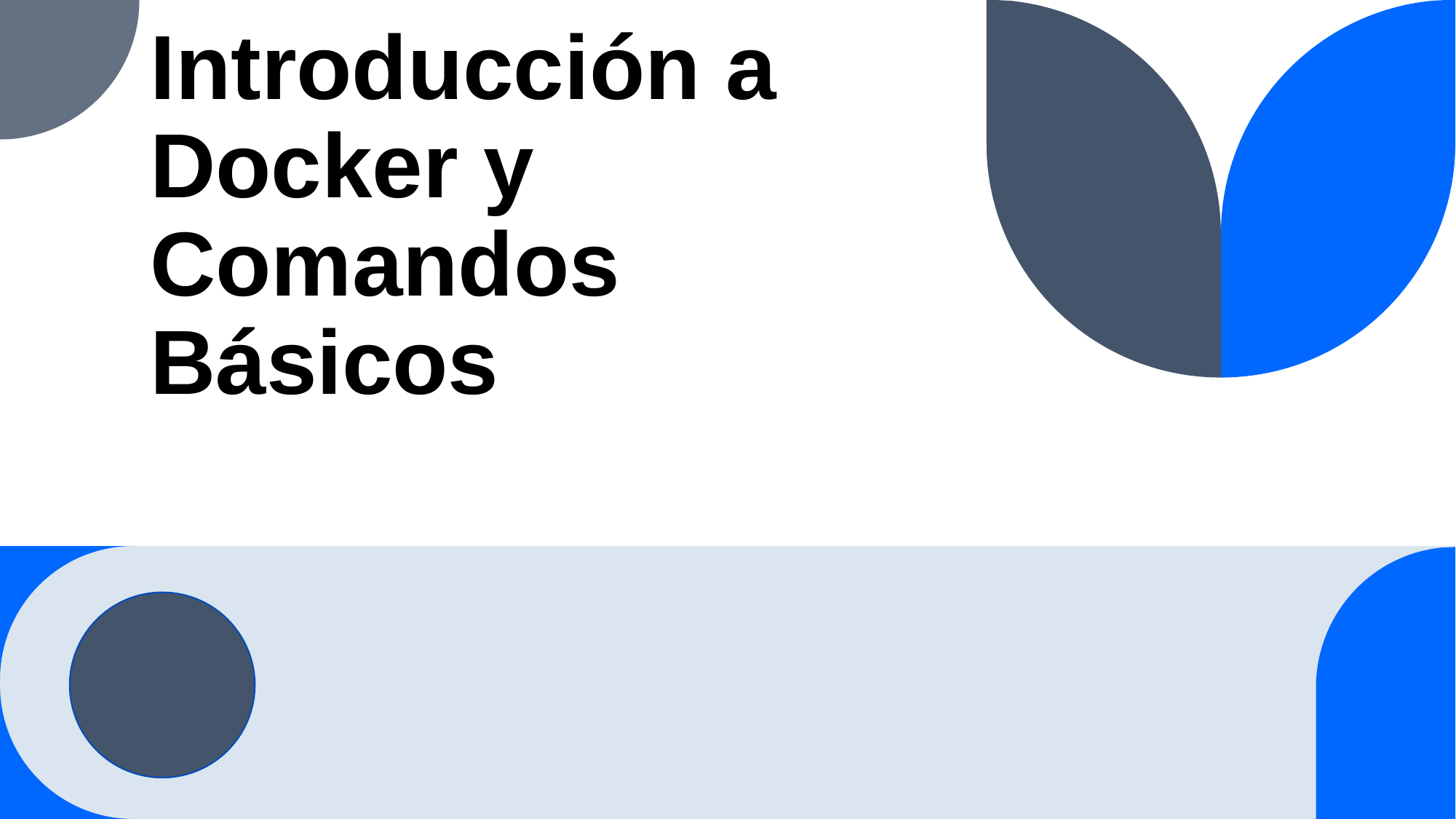

# Introducción a Docker y Comandos Básicos